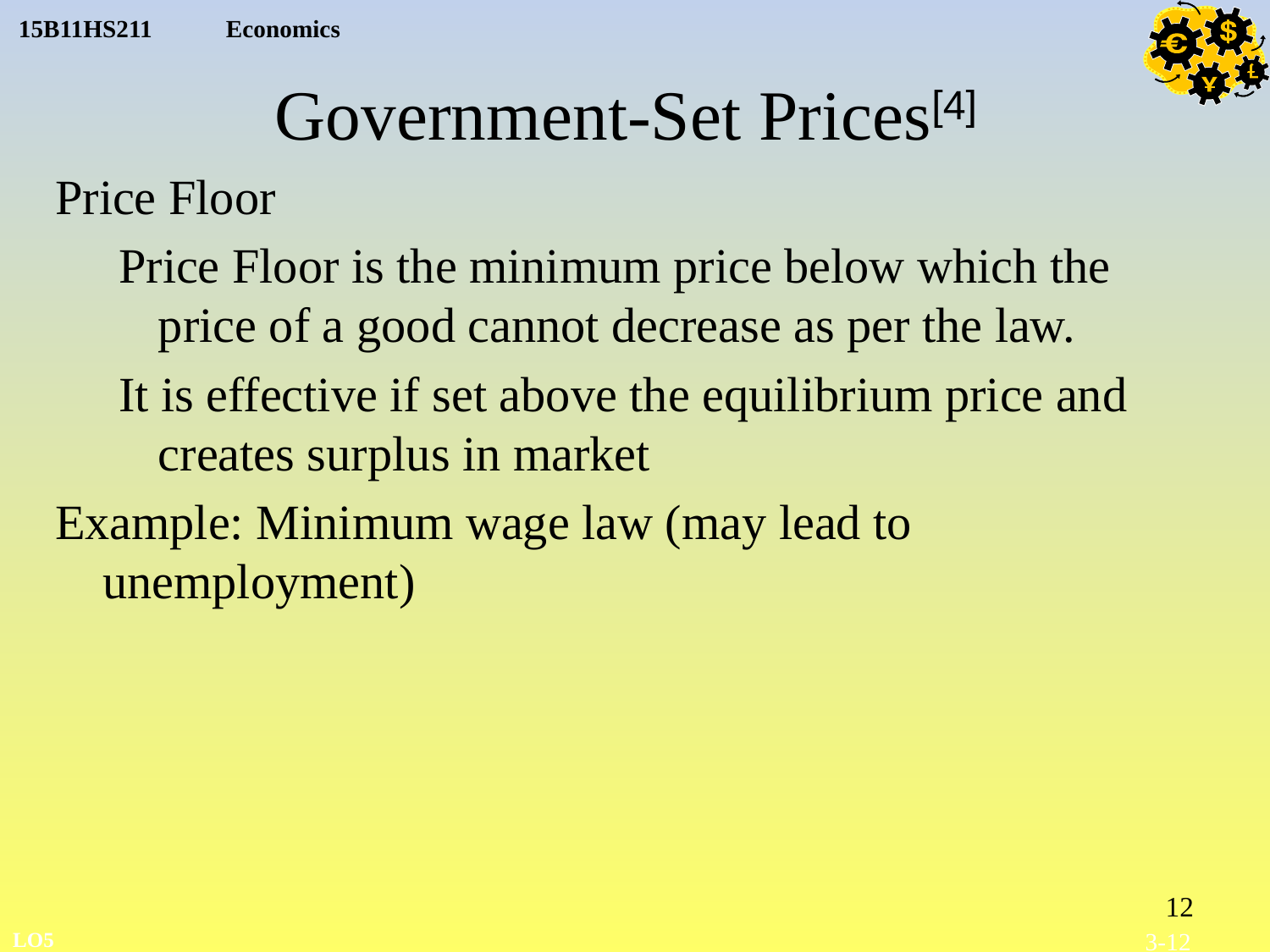

# Government-Set Prices[4]
Price Floor
Price Floor is the minimum price below which the price of a good cannot decrease as per the law.
It is effective if set above the equilibrium price and creates surplus in market
Example: Minimum wage law (may lead to unemployment)
12
LO5
3-12